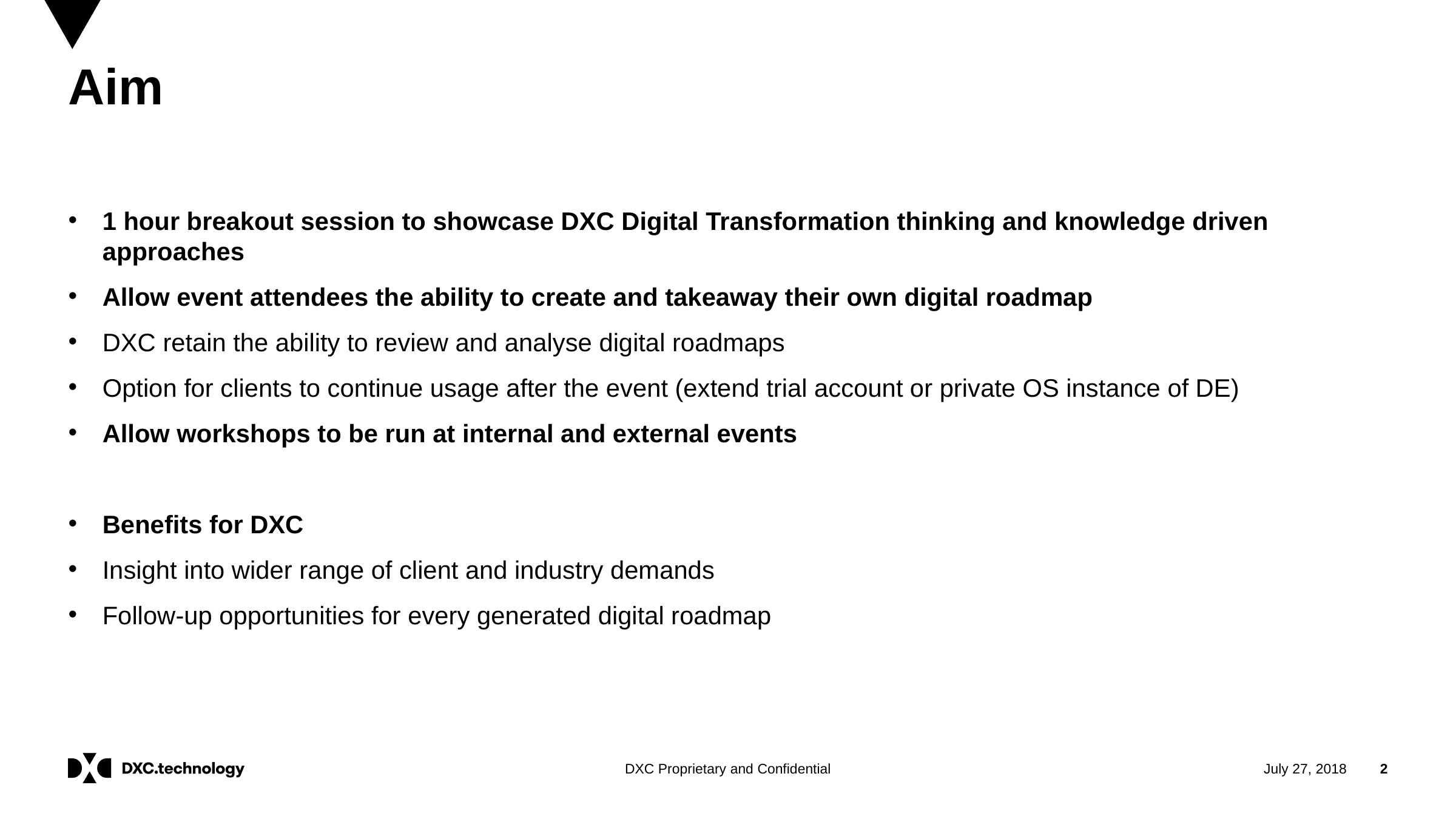

# Aim
1 hour breakout session to showcase DXC Digital Transformation thinking and knowledge driven approaches
Allow event attendees the ability to create and takeaway their own digital roadmap
DXC retain the ability to review and analyse digital roadmaps
Option for clients to continue usage after the event (extend trial account or private OS instance of DE)
Allow workshops to be run at internal and external events

Benefits for DXC
Insight into wider range of client and industry demands
Follow-up opportunities for every generated digital roadmap